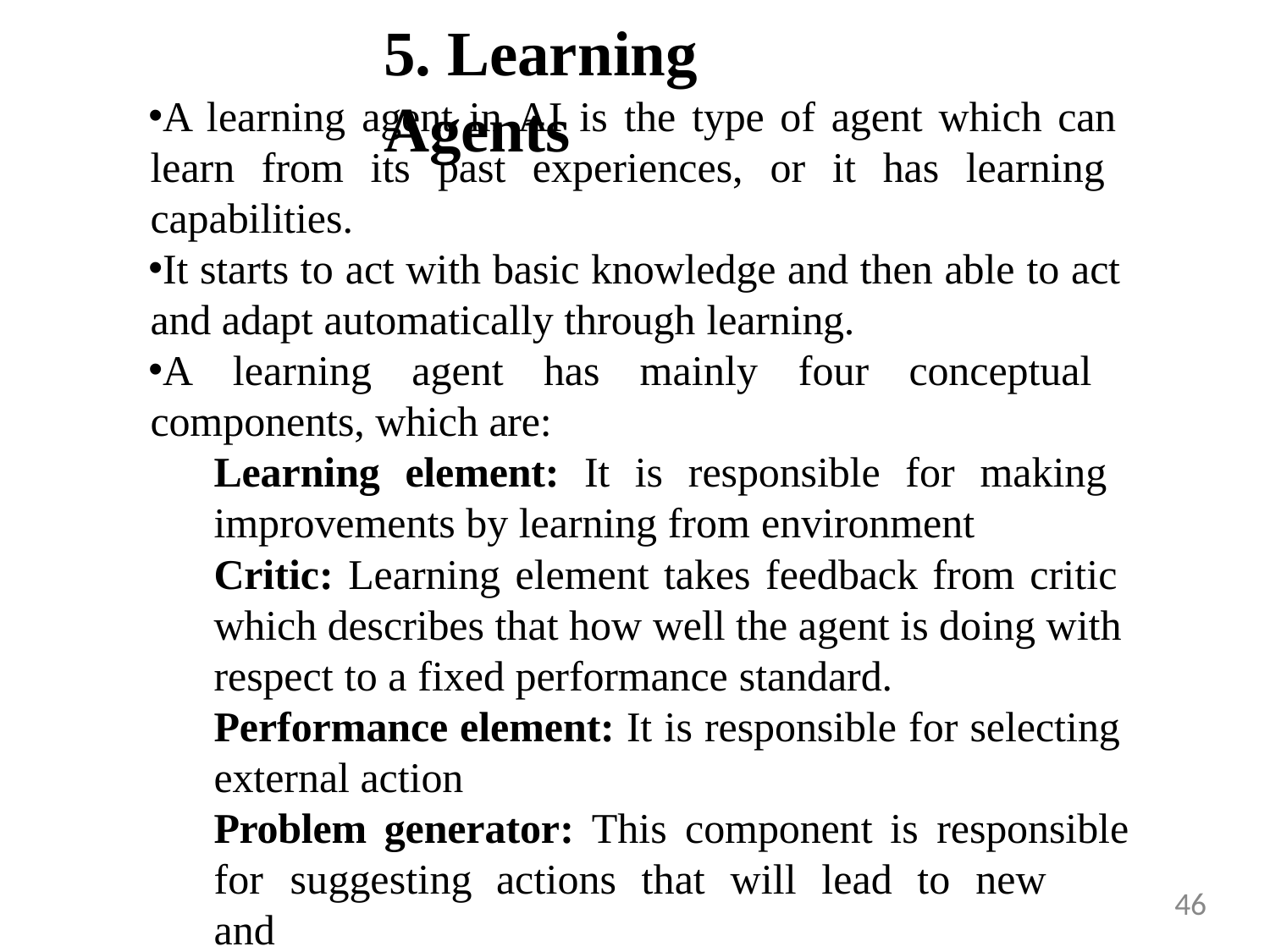

# 5. Learning Agents
A learning agent in AI is the type of agent which can  learn from its past experiences, or it has learning  capabilities.
It starts to act with basic knowledge and then able to act  and adapt automatically through learning.
A learning agent has mainly four conceptual  components, which are:
Learning element: It is responsible for making  improvements by learning from environment
Critic: Learning element takes feedback from critic  which describes that how well the agent is doing with  respect to a fixed performance standard.
Performance element: It is responsible for selecting  external action
Problem generator: This component is responsible
for	suggesting	actions	that	will	lead	to	new	and
informative experiences.
46